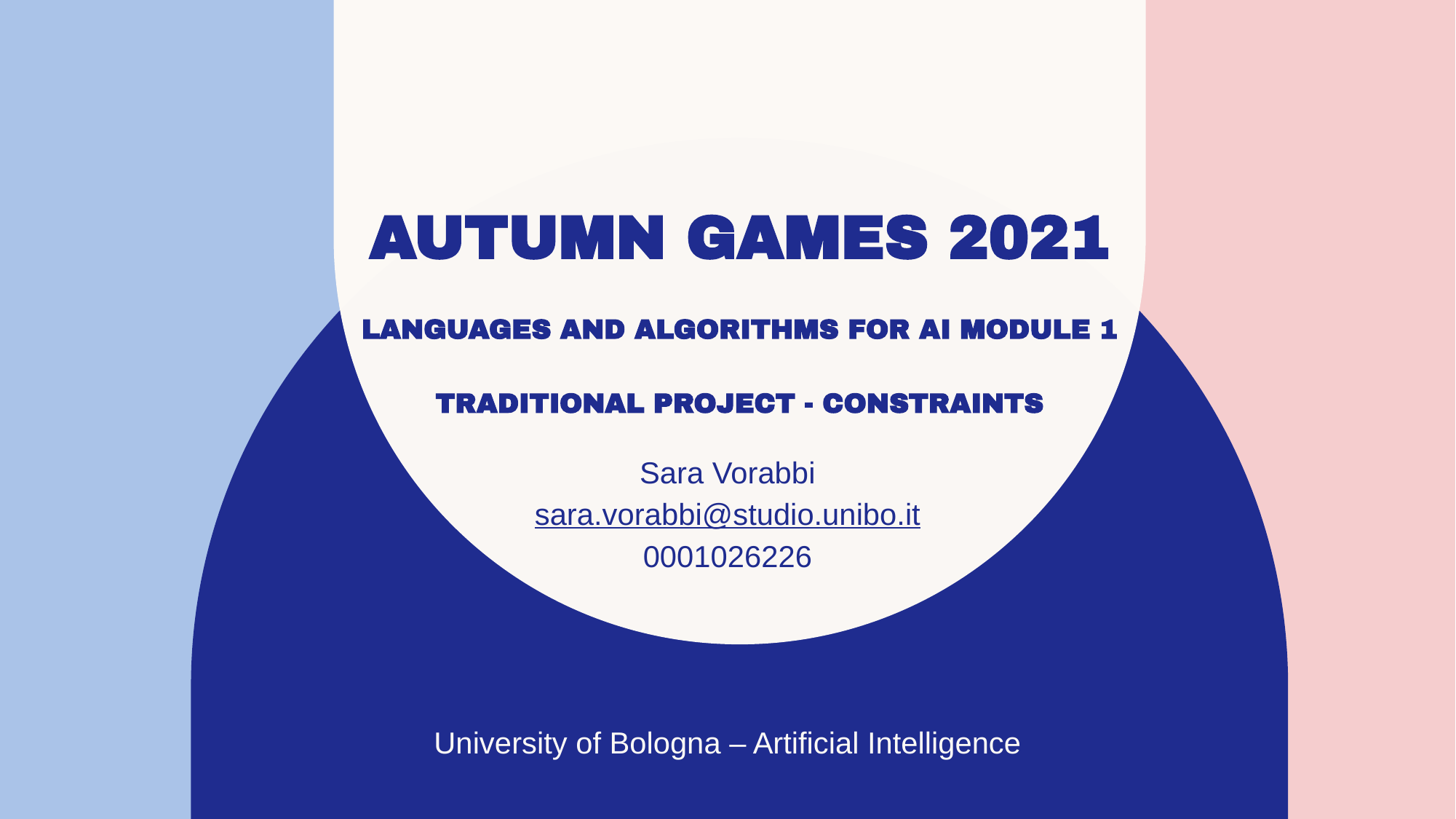

# Autumn games 2021 Languages and Algorithms for Ai Module 1 Traditional Project - constraints
Sara Vorabbi
sara.vorabbi@studio.unibo.it
0001026226
University of Bologna – Artificial Intelligence